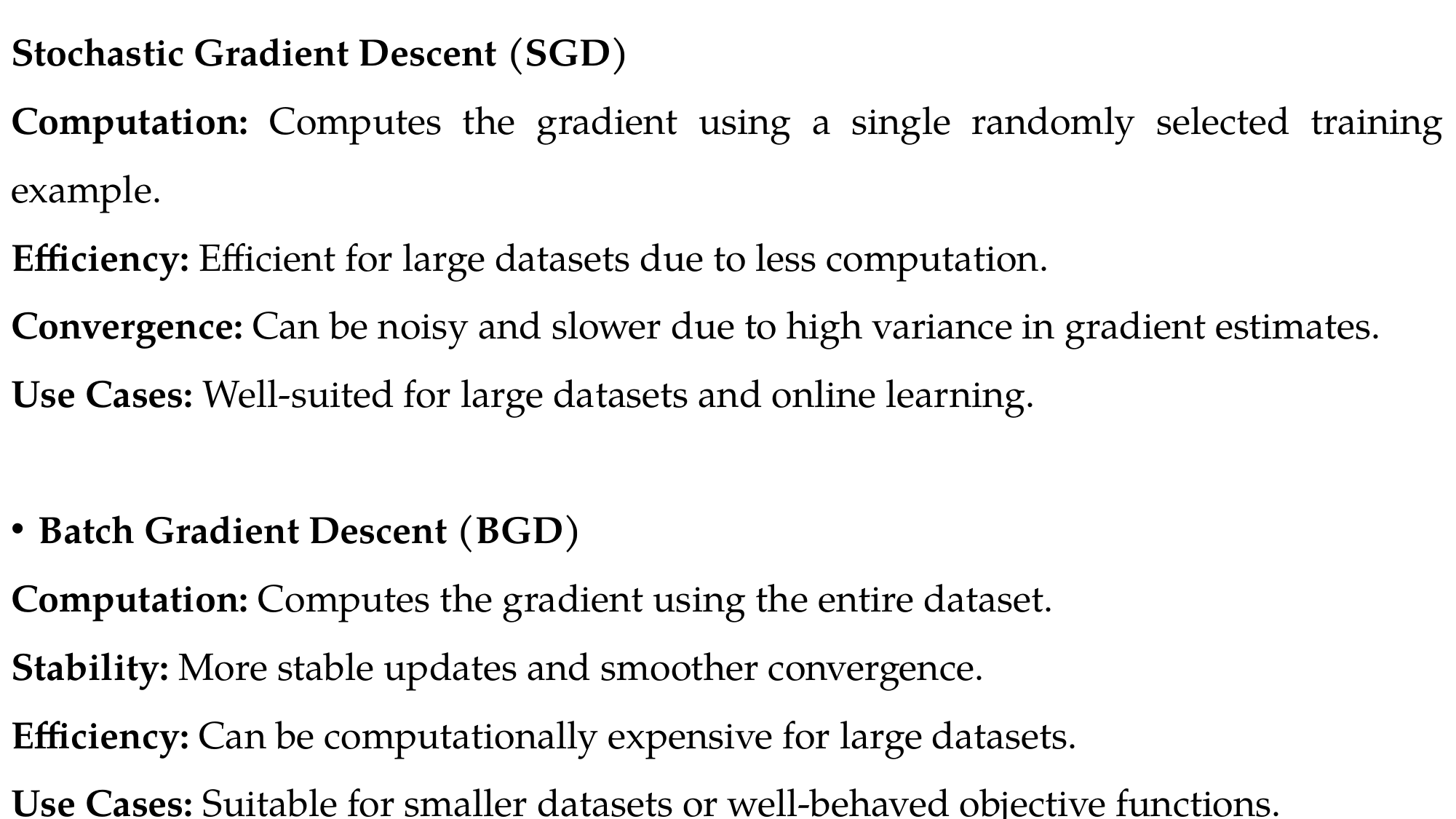

Stochastic Gradient Descent (SGD)
Computation: Computes the gradient using a single randomly selected training example.
Efficiency: Efficient for large datasets due to less computation.
Convergence: Can be noisy and slower due to high variance in gradient estimates.
Use Cases: Well-suited for large datasets and online learning.

Batch Gradient Descent (BGD)
Computation: Computes the gradient using the entire dataset.
Stability: More stable updates and smoother convergence.
Efficiency: Can be computationally expensive for large datasets.
Use Cases: Suitable for smaller datasets or well-behaved objective functions.